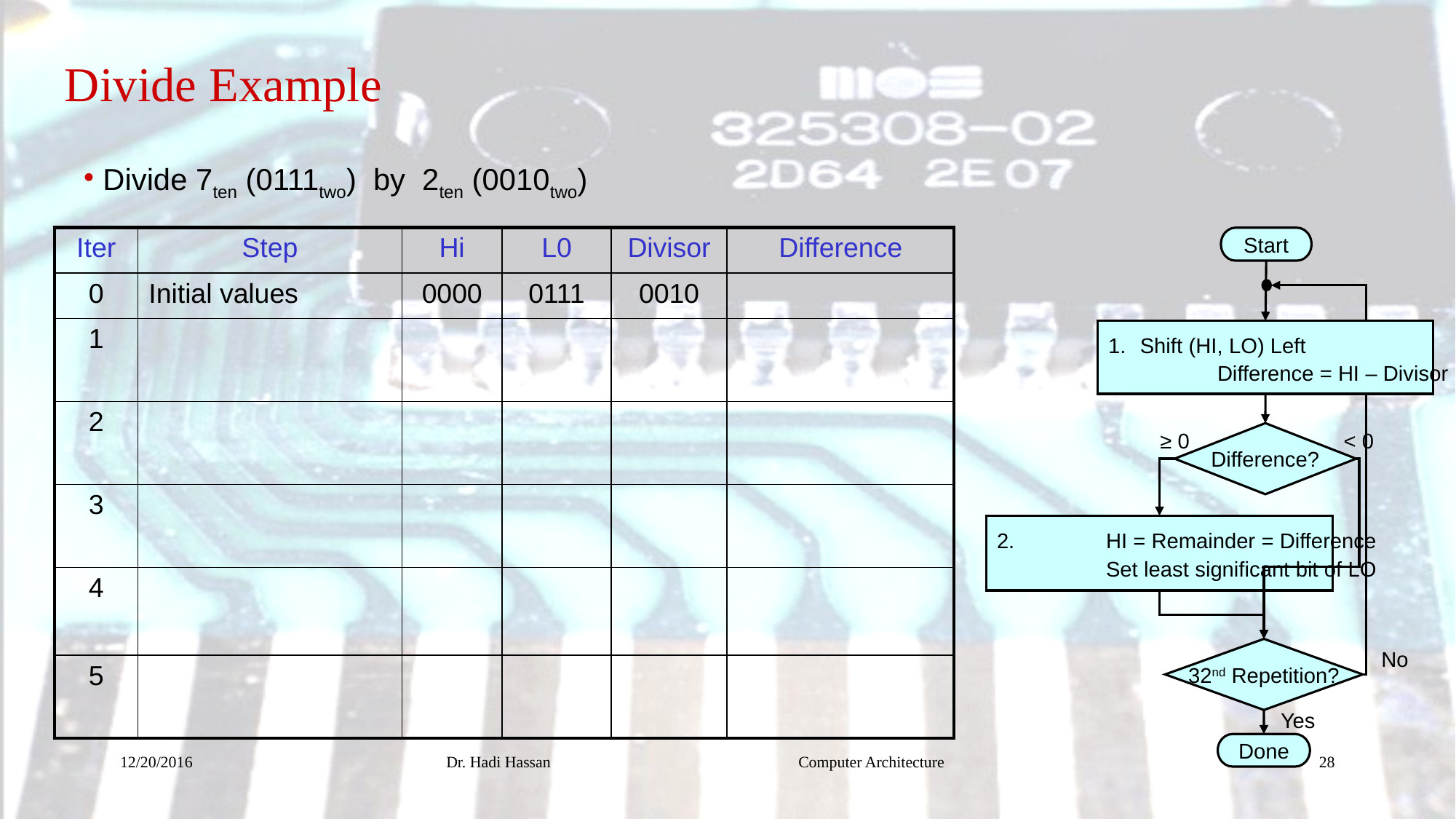

Divide Example
 Divide 7ten (0111two)  by  2ten (0010two)
| Iter | Step | Hi | L0 | Divisor | Difference |
| --- | --- | --- | --- | --- | --- |
| 0 | Initial values | 0000 | 0111 | 0010 |  |
| 1 |  |  |  |  |  |
| 2 |  |  |  |  |  |
| 3 |  |  |  |  |  |
| 4 |  |  |  |  |  |
| 5 |  |  |  |  |  |
Start

	Shift (HI, LO) Left
	Difference = HI – Divisor
≥ 0
< 0
Difference?
2.	HI = Remainder = Difference
	Set least significant bit of LO
32nd Repetition?
No
Yes
Done
12/20/2016
Dr. Hadi Hassan                                                              Computer Architecture
28